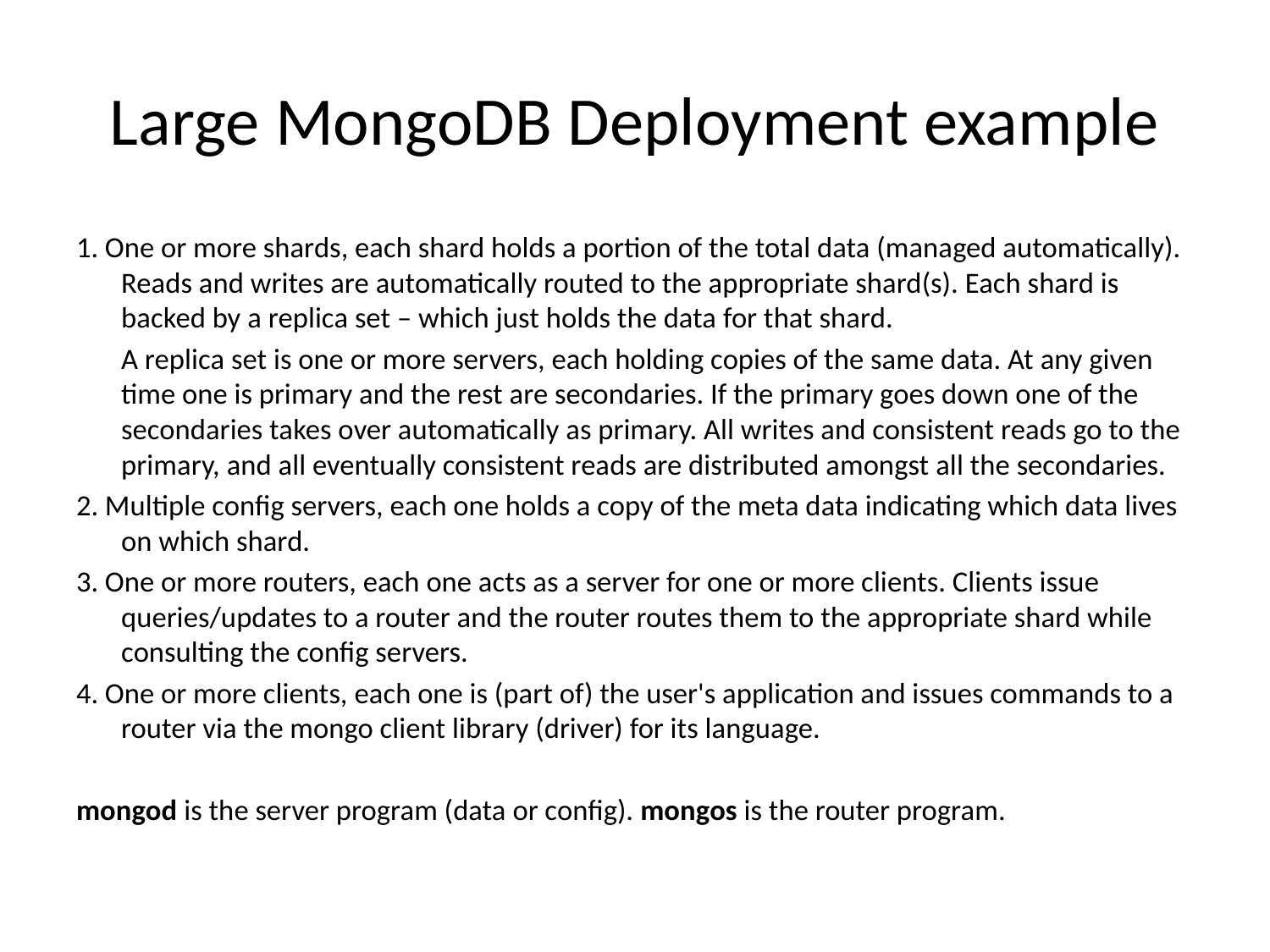

# Large MongoDB Deployment example
1. One or more shards, each shard holds a portion of the total data (managed automatically). Reads and writes are automatically routed to the appropriate shard(s). Each shard is backed by a replica set – which just holds the data for that shard.
	A replica set is one or more servers, each holding copies of the same data. At any given time one is primary and the rest are secondaries. If the primary goes down one of the secondaries takes over automatically as primary. All writes and consistent reads go to the primary, and all eventually consistent reads are distributed amongst all the secondaries.
2. Multiple config servers, each one holds a copy of the meta data indicating which data lives on which shard.
3. One or more routers, each one acts as a server for one or more clients. Clients issue queries/updates to a router and the router routes them to the appropriate shard while consulting the config servers.
4. One or more clients, each one is (part of) the user's application and issues commands to a router via the mongo client library (driver) for its language.

mongod is the server program (data or config). mongos is the router program.